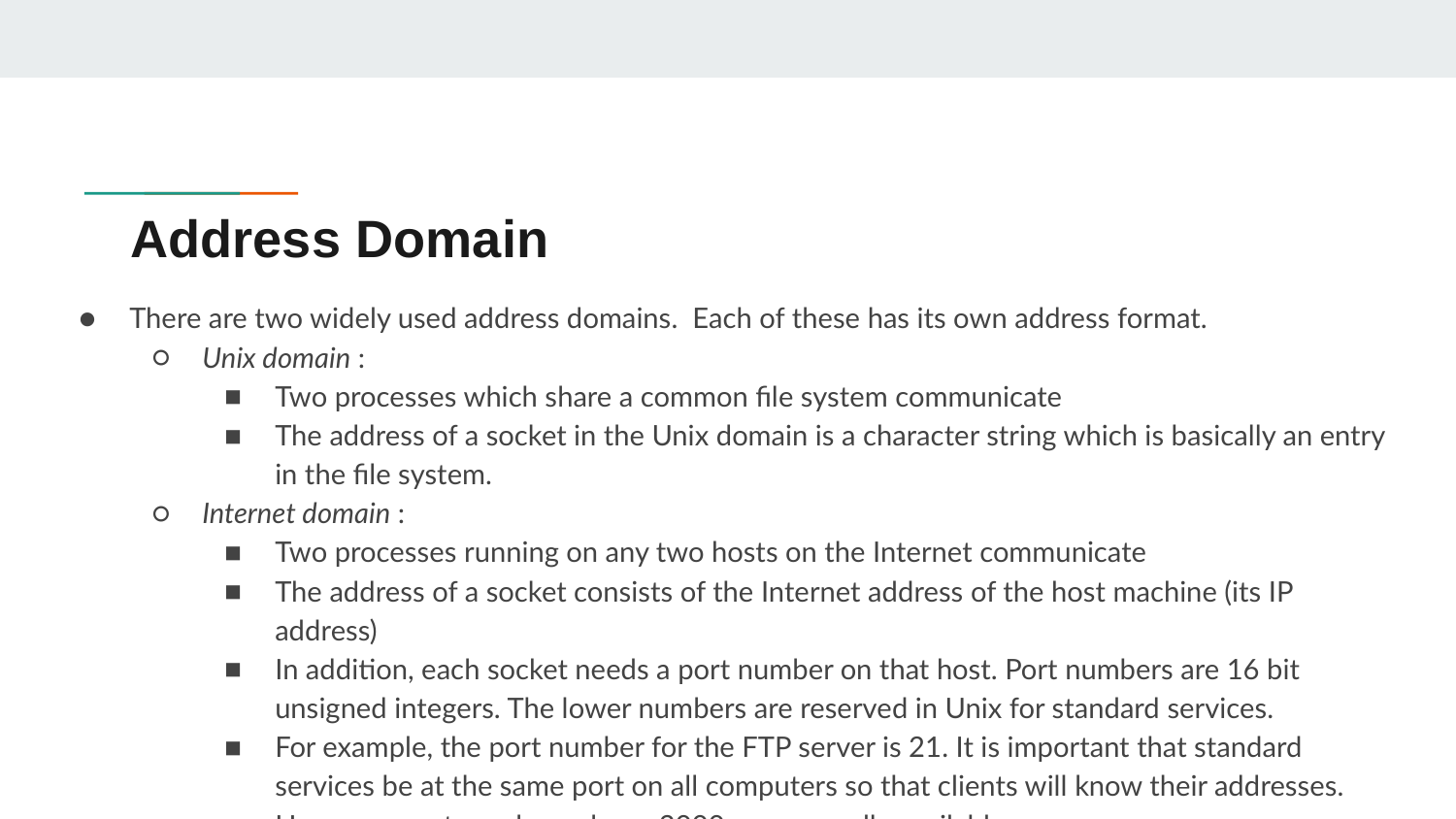

# Address Domain
There are two widely used address domains.  Each of these has its own address format.
Unix domain :
Two processes which share a common file system communicate
The address of a socket in the Unix domain is a character string which is basically an entry in the file system.
Internet domain :
Two processes running on any two hosts on the Internet communicate
The address of a socket consists of the Internet address of the host machine (its IP address)
In addition, each socket needs a port number on that host. Port numbers are 16 bit unsigned integers. The lower numbers are reserved in Unix for standard services.
For example, the port number for the FTP server is 21. It is important that standard services be at the same port on all computers so that clients will know their addresses. However, port numbers above 2000 are generally available.